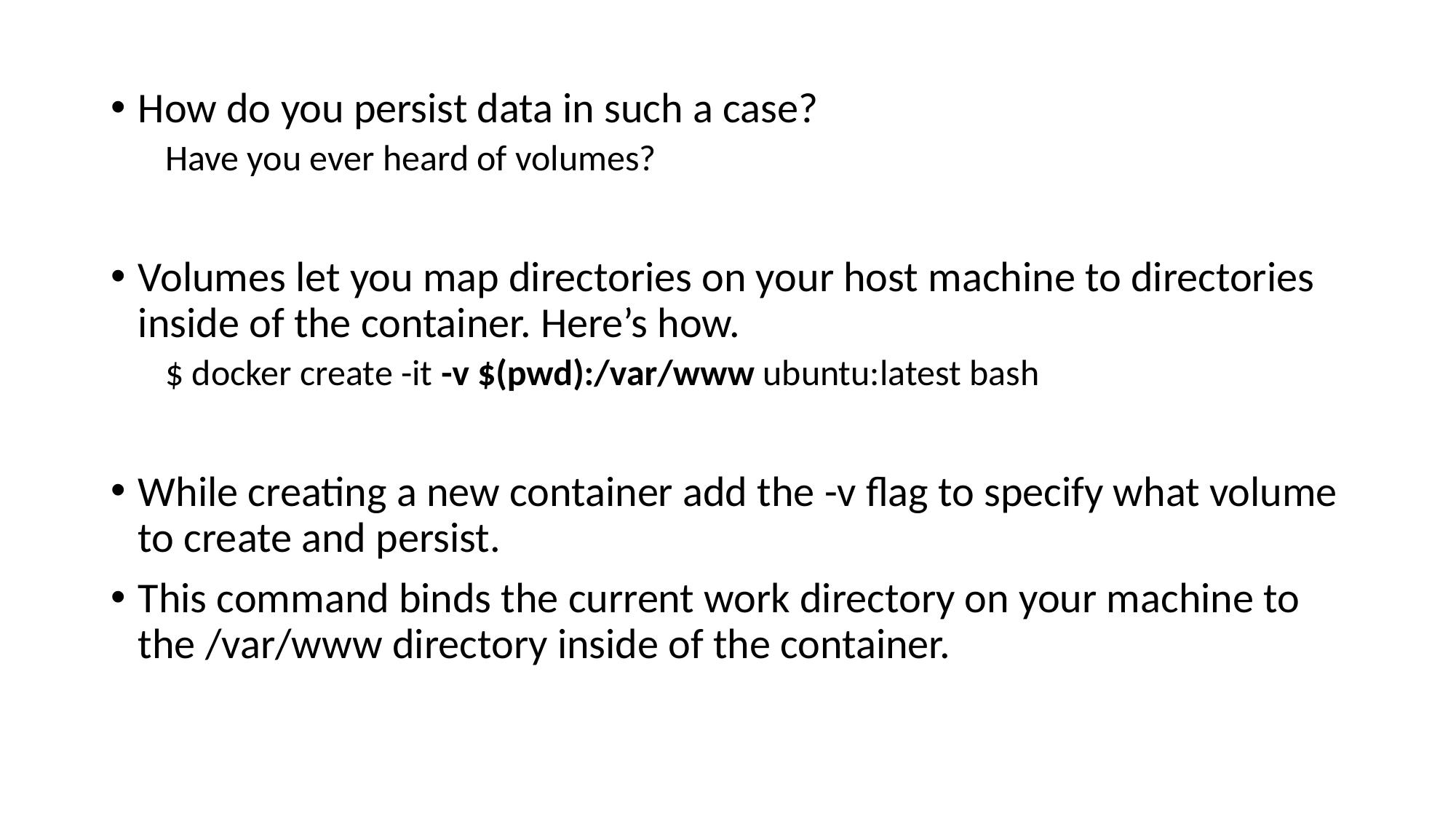

How do you persist data in such a case?
Have you ever heard of volumes?

Volumes let you map directories on your host machine to directories inside of the container. Here’s how.
$ docker create -it -v $(pwd):/var/www ubuntu:latest bash

While creating a new container add the -v flag to specify what volume to create and persist.
This command binds the current work directory on your machine to the /var/www directory inside of the container.